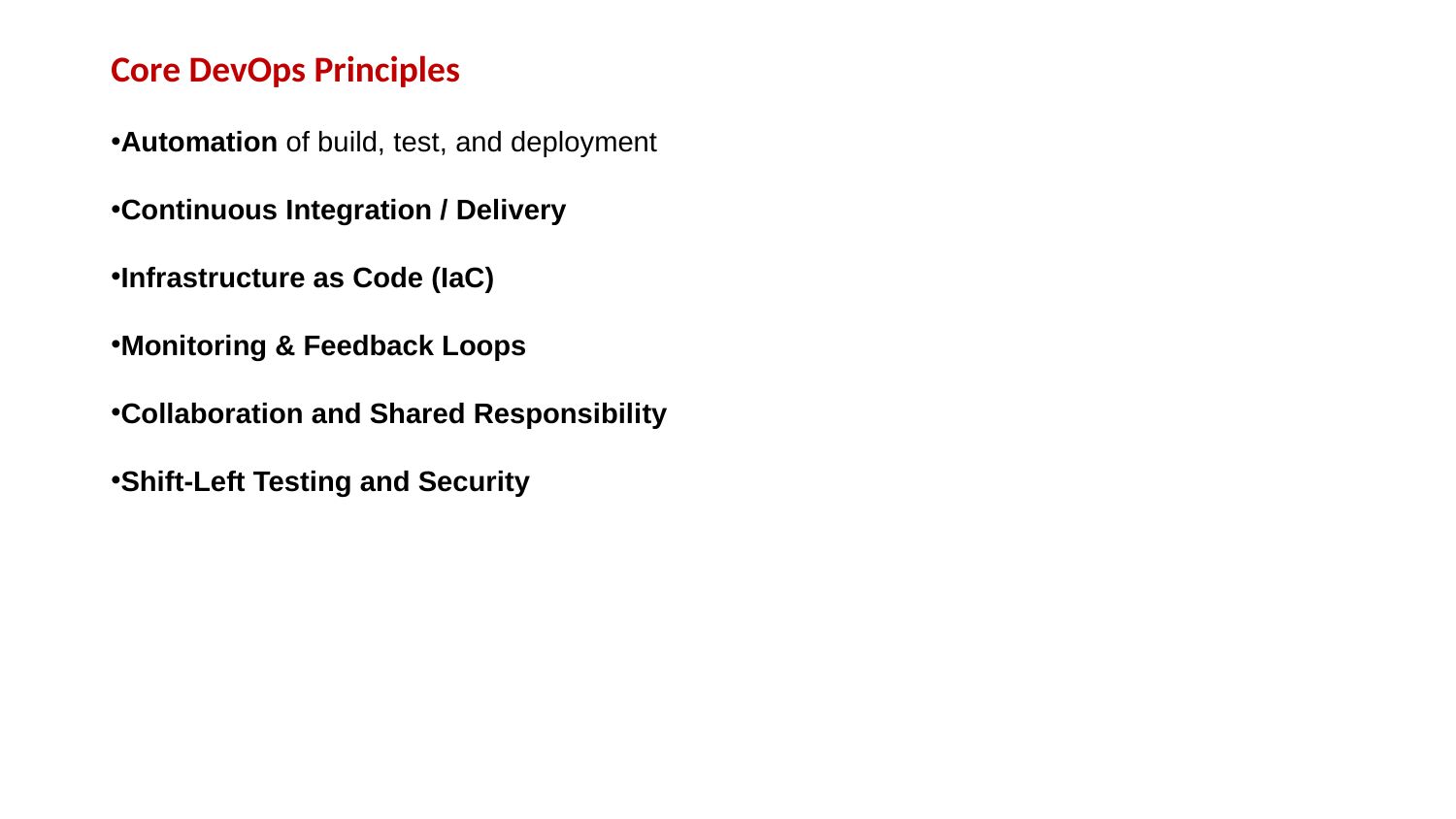

# Core DevOps Principles
Automation of build, test, and deployment

Continuous Integration / Delivery

Infrastructure as Code (IaC)

Monitoring & Feedback Loops

Collaboration and Shared Responsibility

Shift-Left Testing and Security